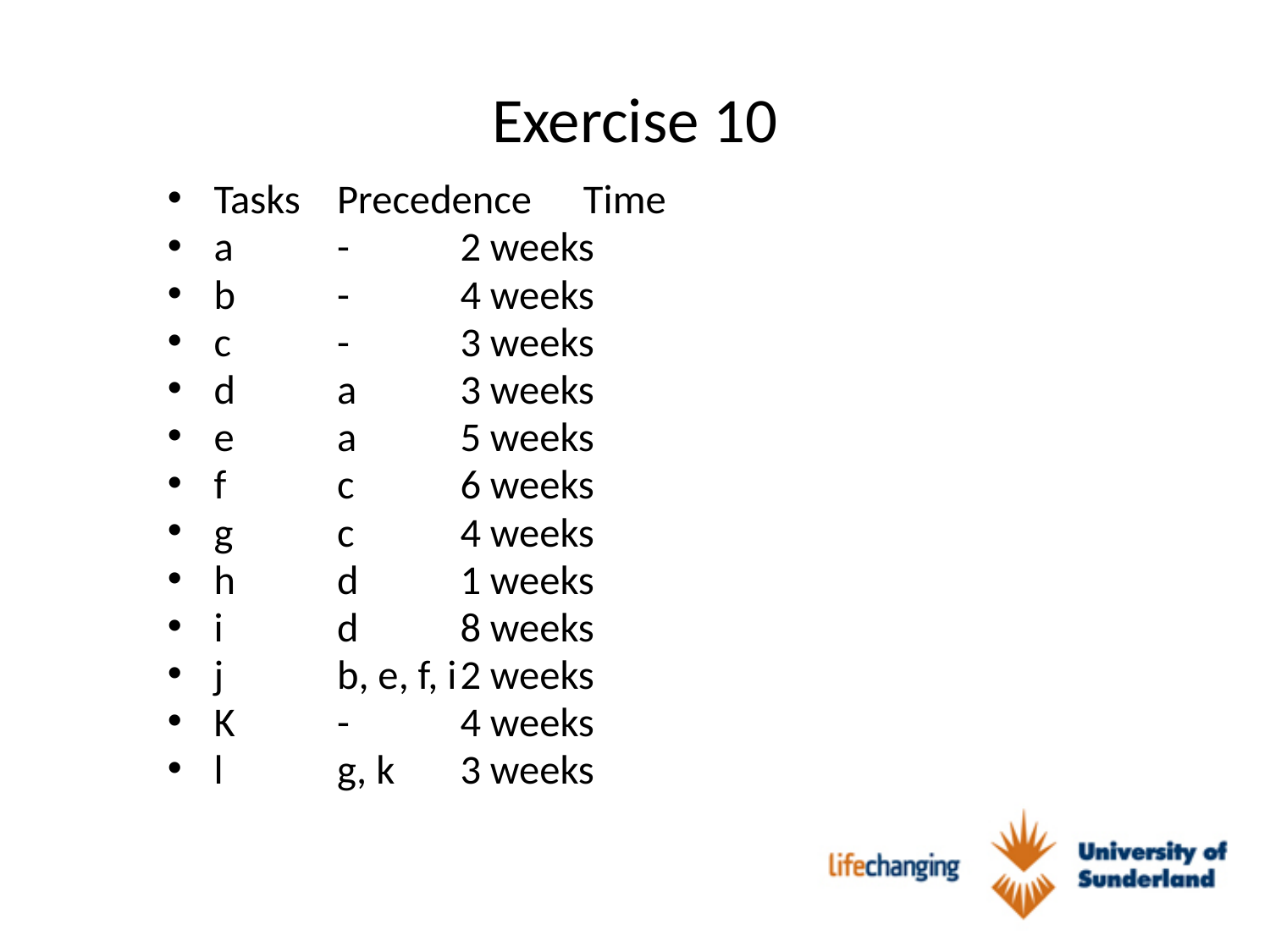

# Exercise 10
Tasks	Precedence		Time
a			-		2 weeks
b			-		4 weeks
c			-		3 weeks
d			a		3 weeks
e			a		5 weeks
f			c		6 weeks
g			c		4 weeks
h			d		1 weeks
i			d		8 weeks
j			b, e, f, i		2 weeks
K			-		4 weeks
l			g, k		3 weeks